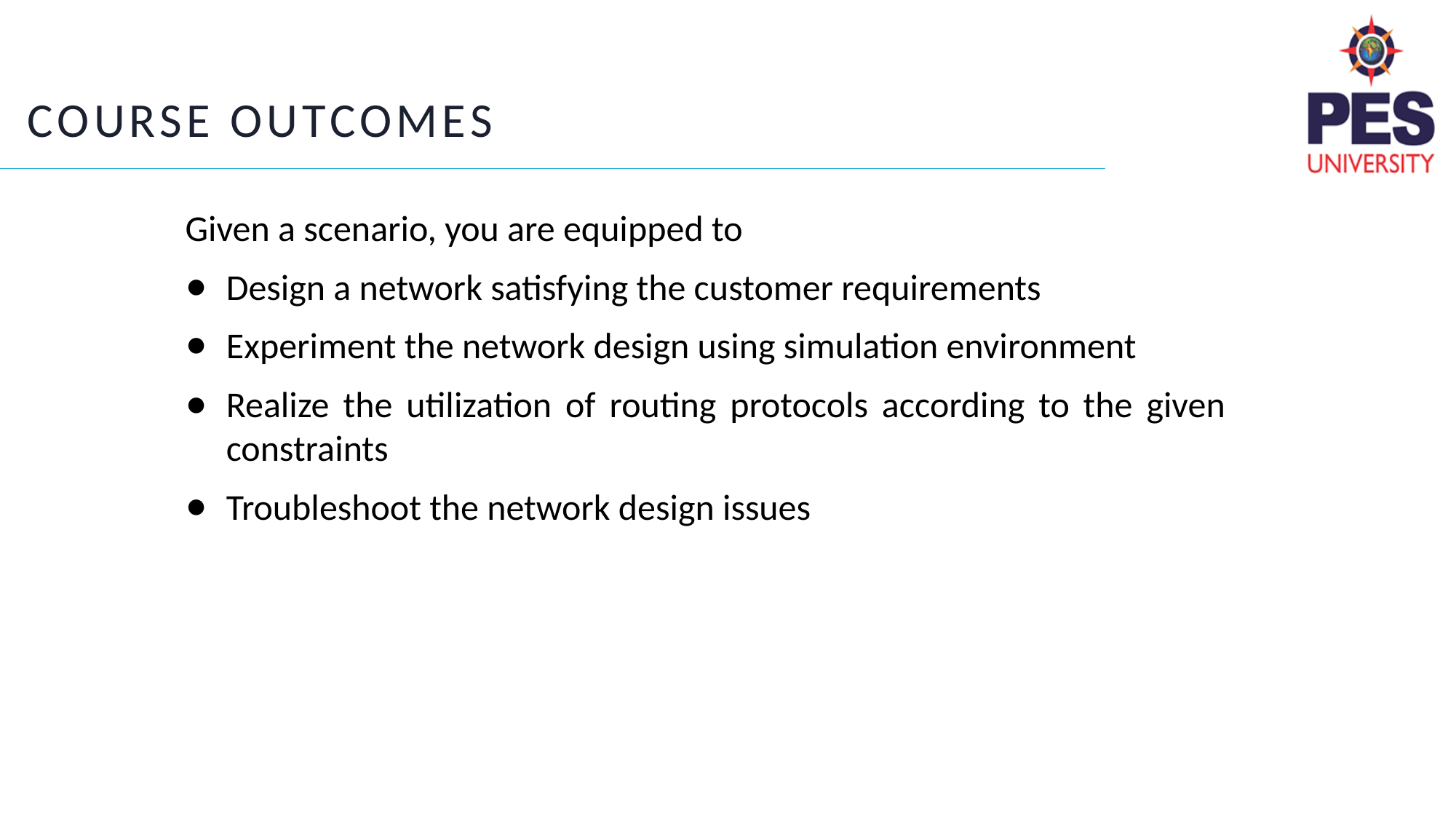

# Course outcomes
Given a scenario, you are equipped to
Design a network satisfying the customer requirements
Experiment the network design using simulation environment
Realize the utilization of routing protocols according to the given constraints
Troubleshoot the network design issues